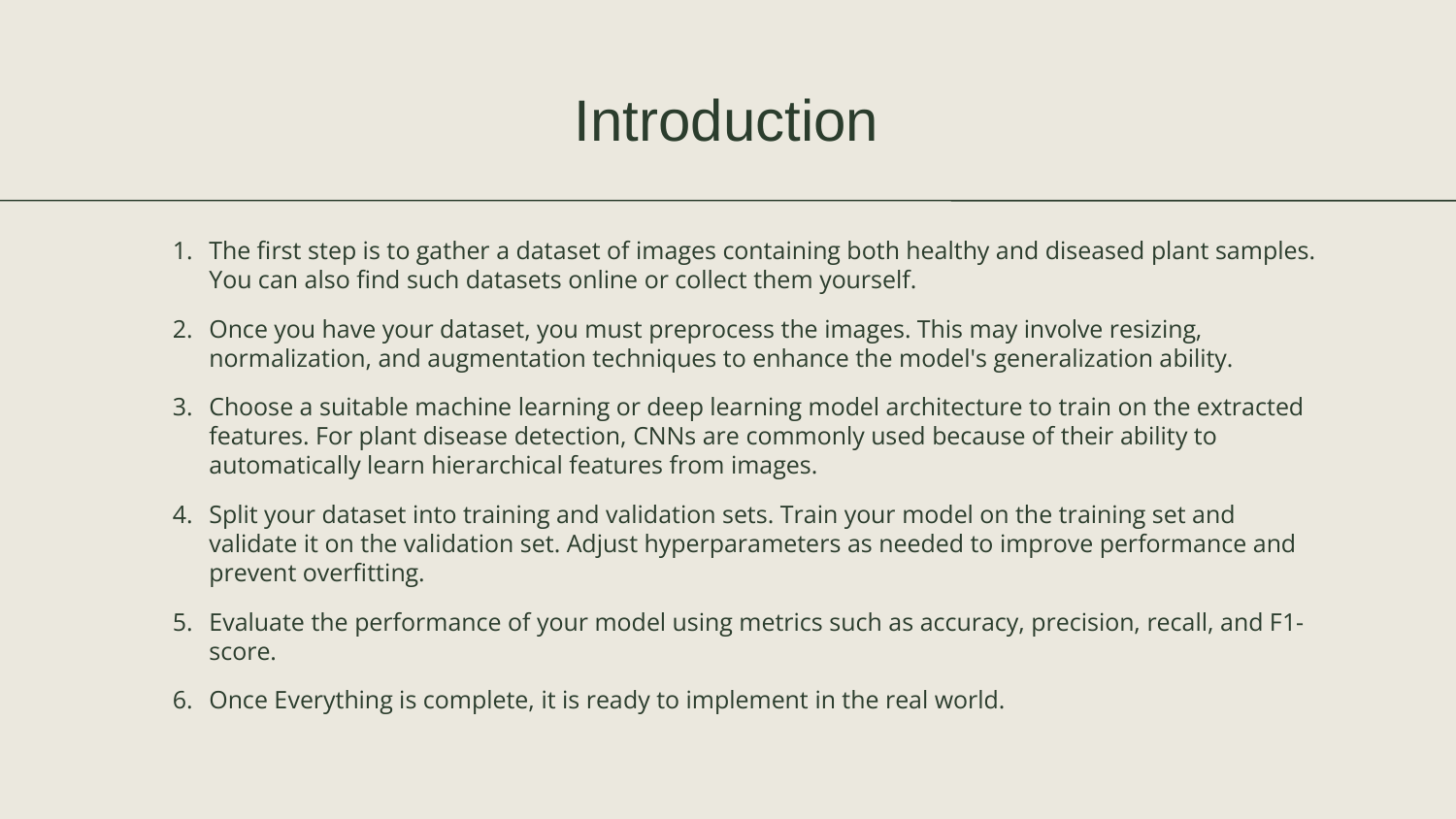

# Introduction
The first step is to gather a dataset of images containing both healthy and diseased plant samples. You can also find such datasets online or collect them yourself.
Once you have your dataset, you must preprocess the images. This may involve resizing, normalization, and augmentation techniques to enhance the model's generalization ability.
Choose a suitable machine learning or deep learning model architecture to train on the extracted features. For plant disease detection, CNNs are commonly used because of their ability to automatically learn hierarchical features from images.
Split your dataset into training and validation sets. Train your model on the training set and validate it on the validation set. Adjust hyperparameters as needed to improve performance and prevent overfitting.
Evaluate the performance of your model using metrics such as accuracy, precision, recall, and F1-score.
Once Everything is complete, it is ready to implement in the real world.